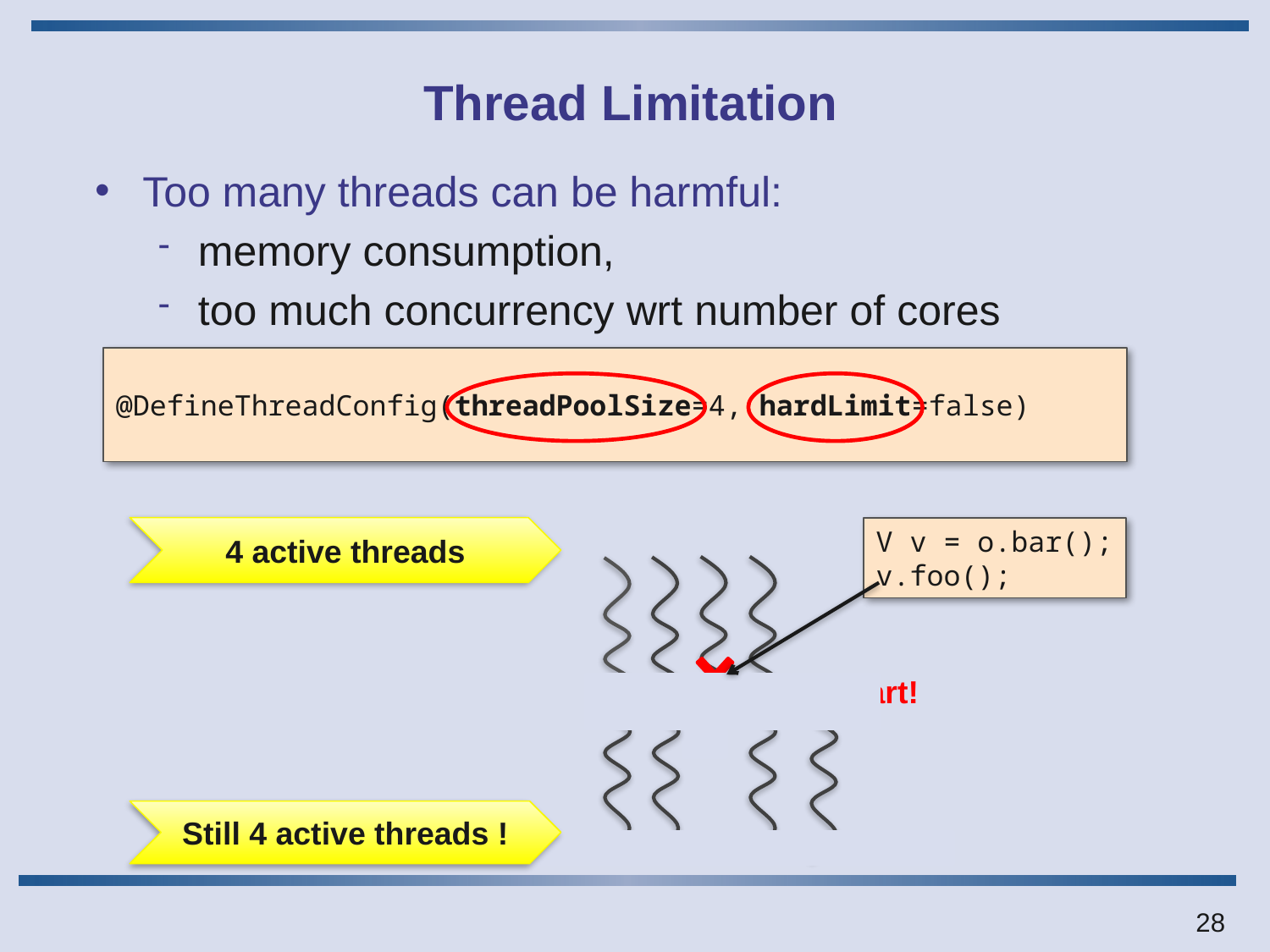

# Thread Limitation
Too many threads can be harmful:
memory consumption,
too much concurrency wrt number of cores

@DefineThreadConfig(threadPoolSize=4, hardLimit=false)

4 active threads
V v = o.bar();
v.foo();

start!

Still 4 active threads !

28